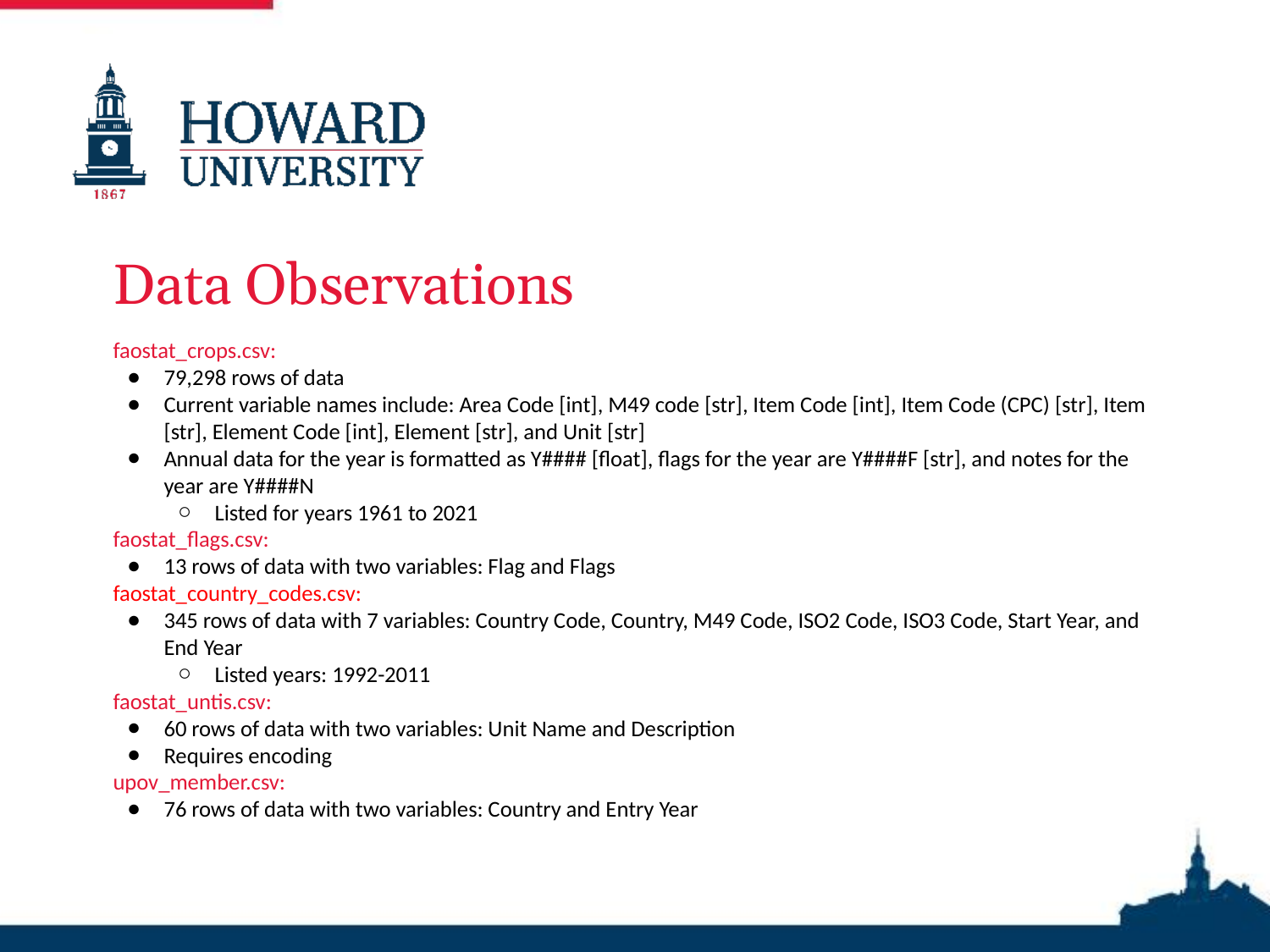

# Data Observations
faostat_crops.csv:
79,298 rows of data
Current variable names include: Area Code [int], M49 code [str], Item Code [int], Item Code (CPC) [str], Item [str], Element Code [int], Element [str], and Unit [str]
Annual data for the year is formatted as Y#### [float], flags for the year are Y####F [str], and notes for the year are Y####N
Listed for years 1961 to 2021
faostat_flags.csv:
13 rows of data with two variables: Flag and Flags
faostat_country_codes.csv:
345 rows of data with 7 variables: Country Code, Country, M49 Code, ISO2 Code, ISO3 Code, Start Year, and End Year
Listed years: 1992-2011
faostat_untis.csv:
60 rows of data with two variables: Unit Name and Description
Requires encoding
upov_member.csv:
76 rows of data with two variables: Country and Entry Year